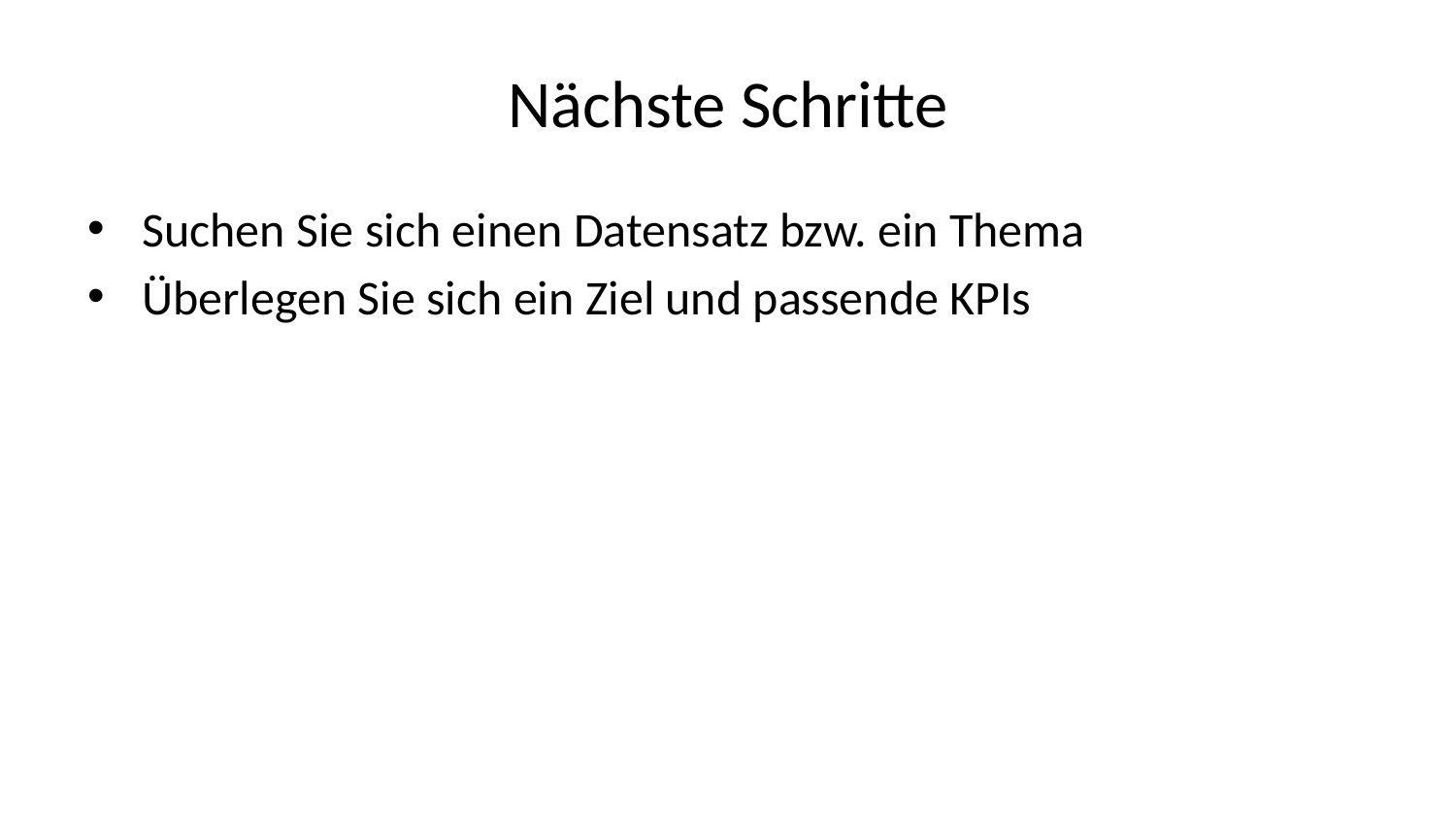

# Nächste Schritte
Suchen Sie sich einen Datensatz bzw. ein Thema
Überlegen Sie sich ein Ziel und passende KPIs